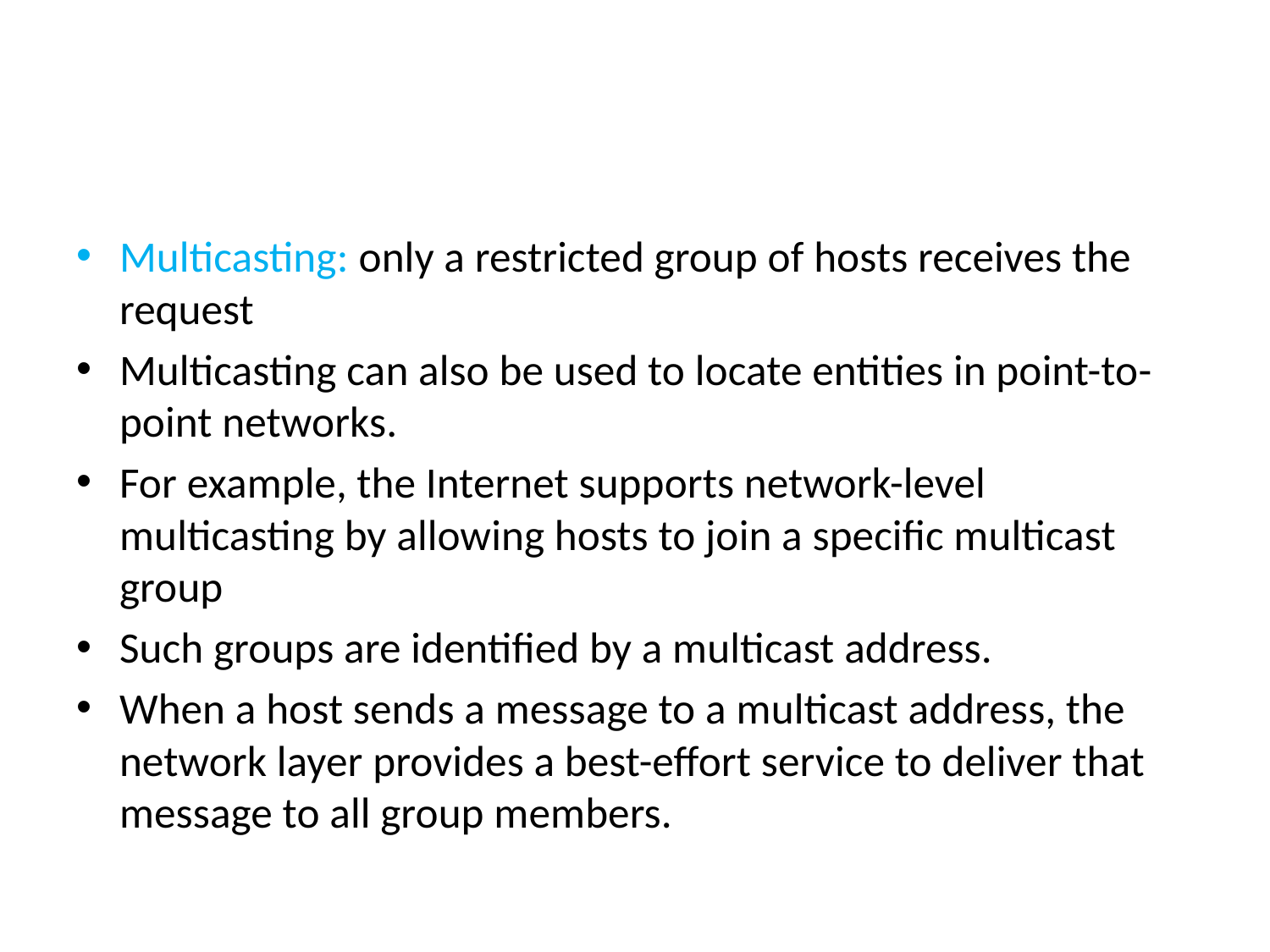

#
Multicasting: only a restricted group of hosts receives the request
Multicasting can also be used to locate entities in point-to-point networks.
For example, the Internet supports network-level multicasting by allowing hosts to join a specific multicast group
Such groups are identified by a multicast address.
When a host sends a message to a multicast address, the network layer provides a best-effort service to deliver that message to all group members.